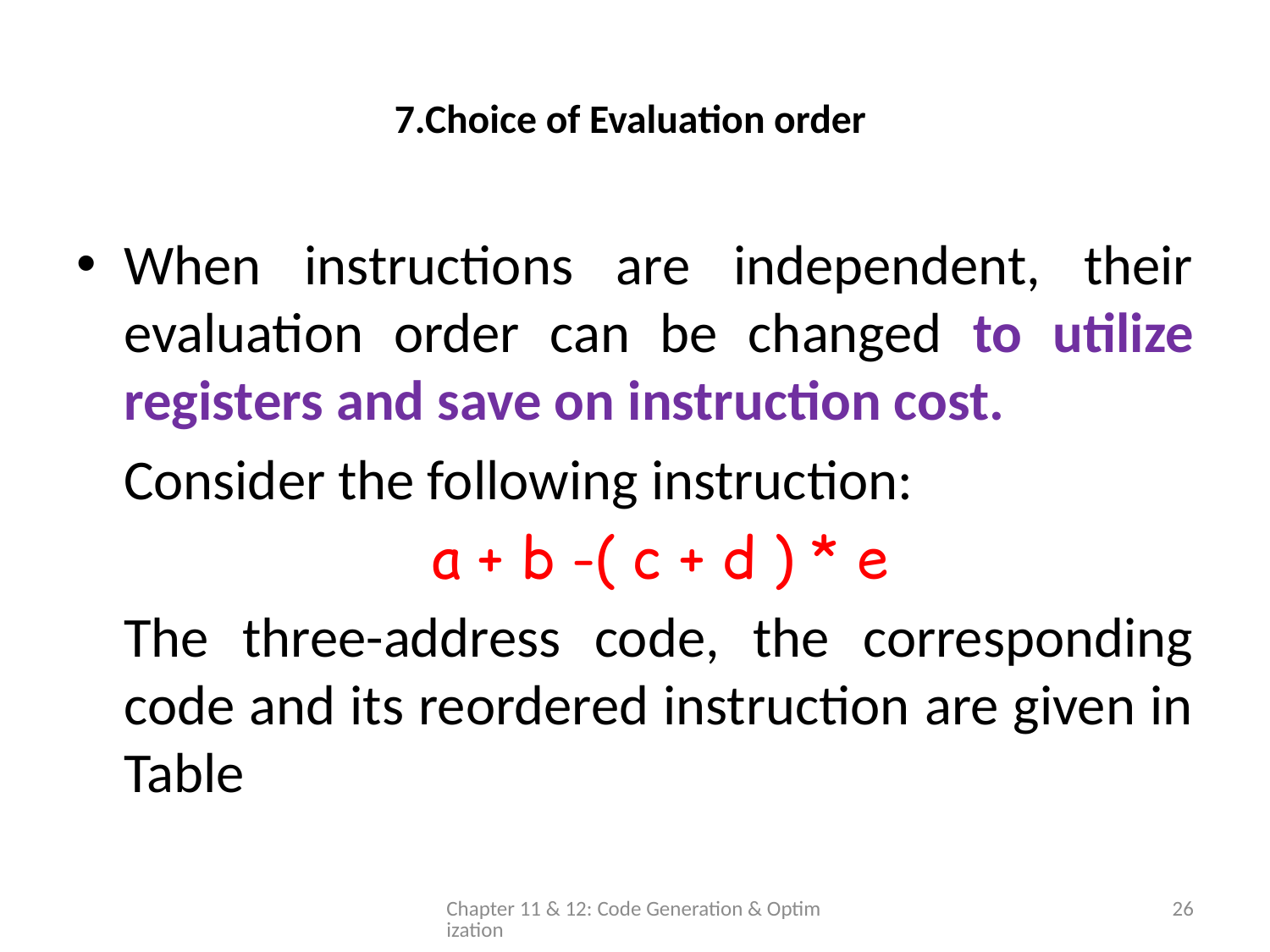

# 7.Choice of Evaluation order
When instructions are independent, their evaluation order can be changed to utilize registers and save on instruction cost.
	Consider the following instruction:
    a + b -( c + d ) * e
	The three-address code, the corresponding code and its reordered instruction are given in Table
Chapter 11 & 12: Code Generation & Optimization
26